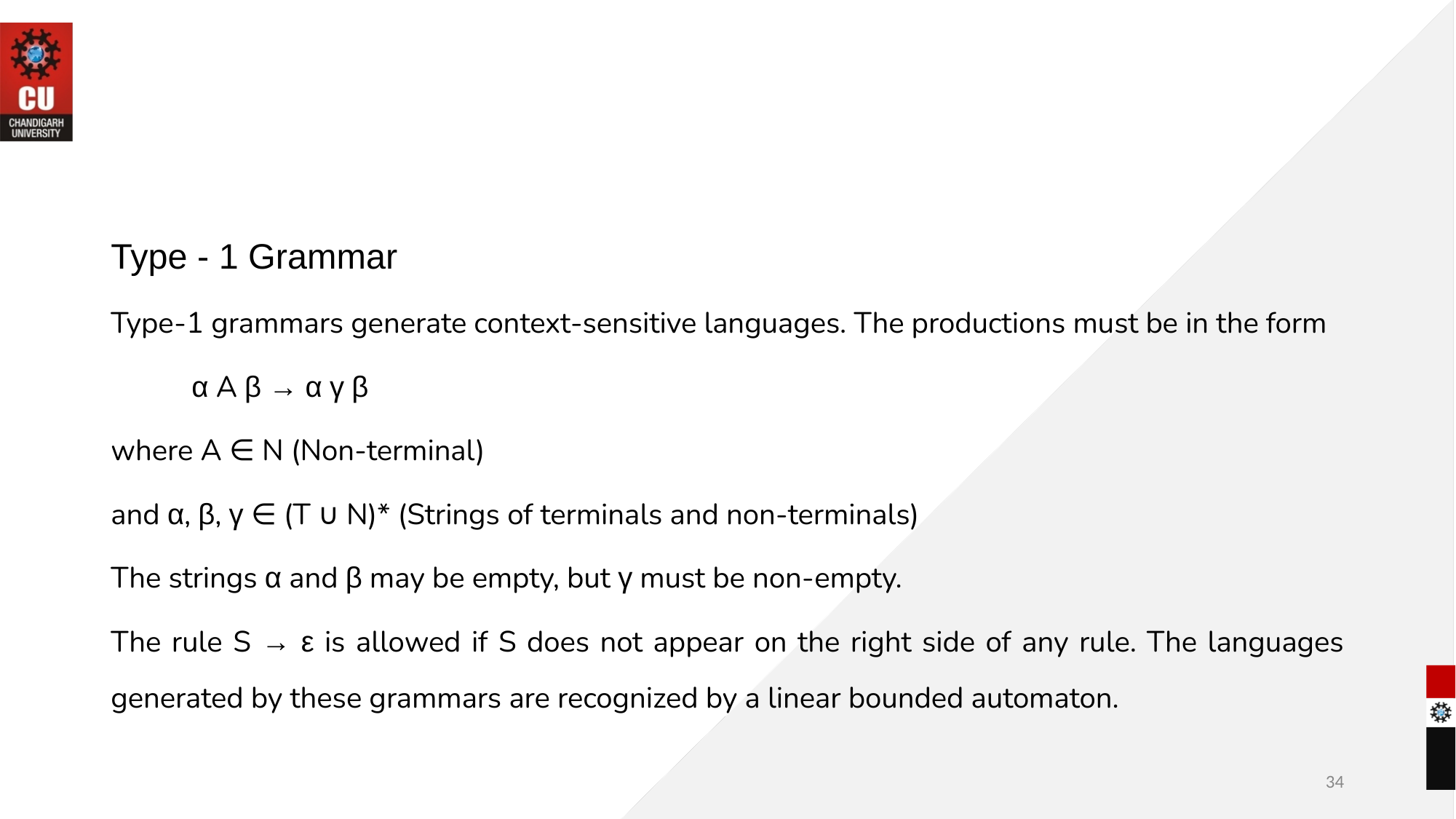

#
Type - 1 Grammar
Type-1 grammars generate context-sensitive languages. The productions must be in the form
α A β → α γ β
where A ∈ N (Non-terminal)
and α, β, γ ∈ (T ∪ N)* (Strings of terminals and non-terminals)
The strings α and β may be empty, but γ must be non-empty.
The rule S → ε is allowed if S does not appear on the right side of any rule. The languages generated by these grammars are recognized by a linear bounded automaton.

34